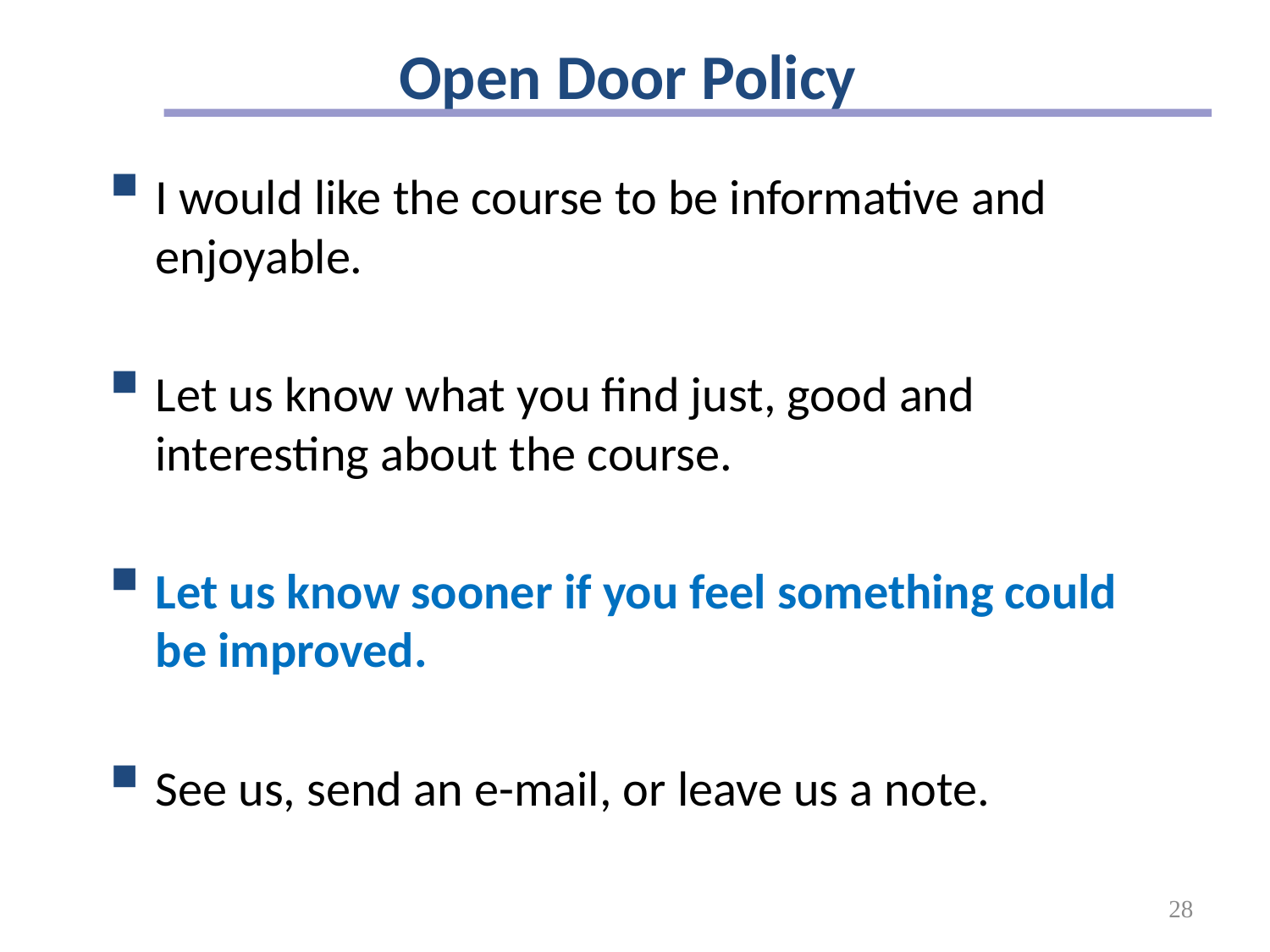

# Open Door Policy
I would like the course to be informative and enjoyable.

Let us know what you find just, good and interesting about the course.

Let us know sooner if you feel something could be improved.

See us, send an e-mail, or leave us a note.
28